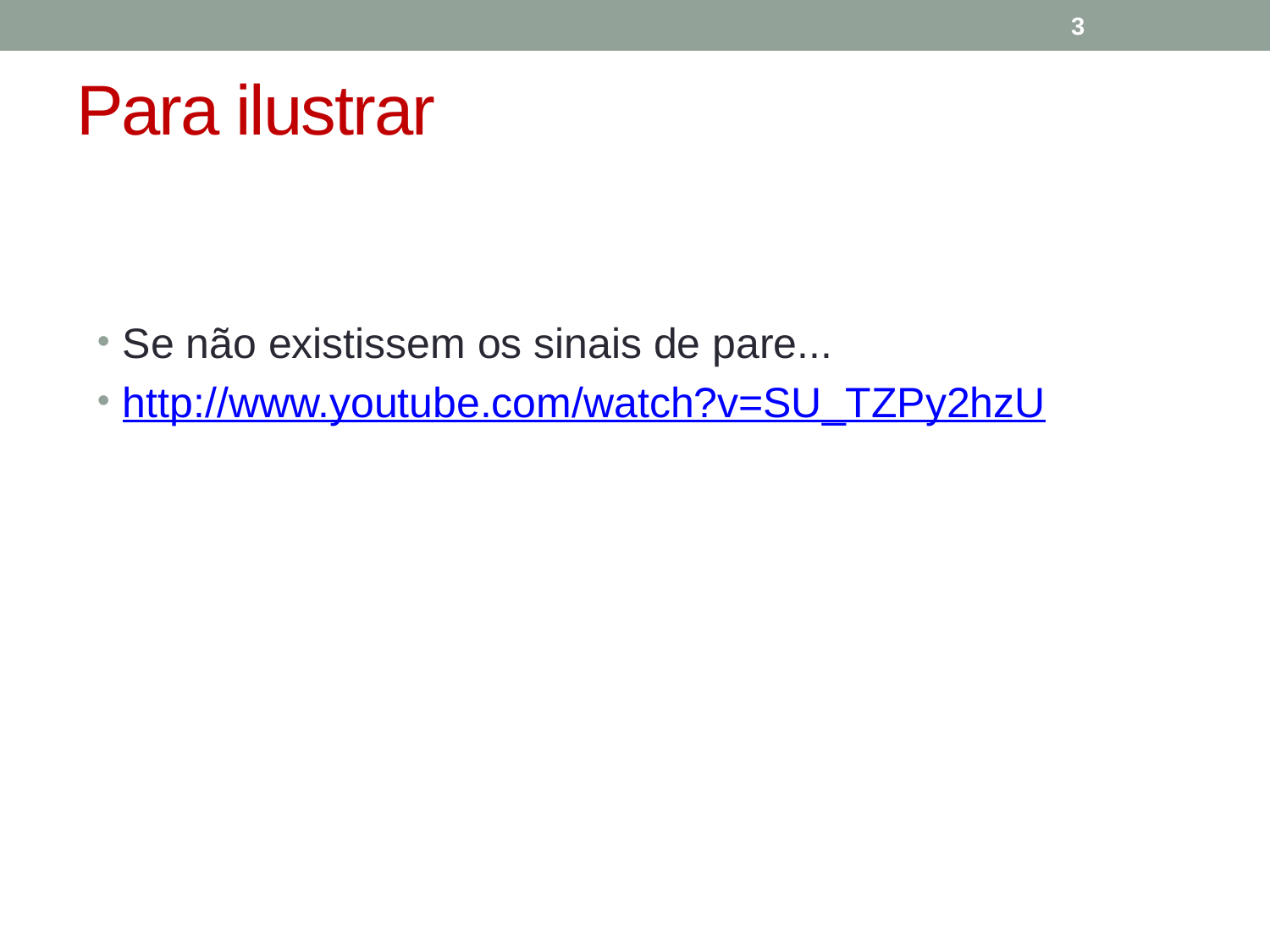

3
Para ilustrar

Se não existissem os sinais de pare...
http://www.youtube.com/watch?v=SU_TZPy2hzU